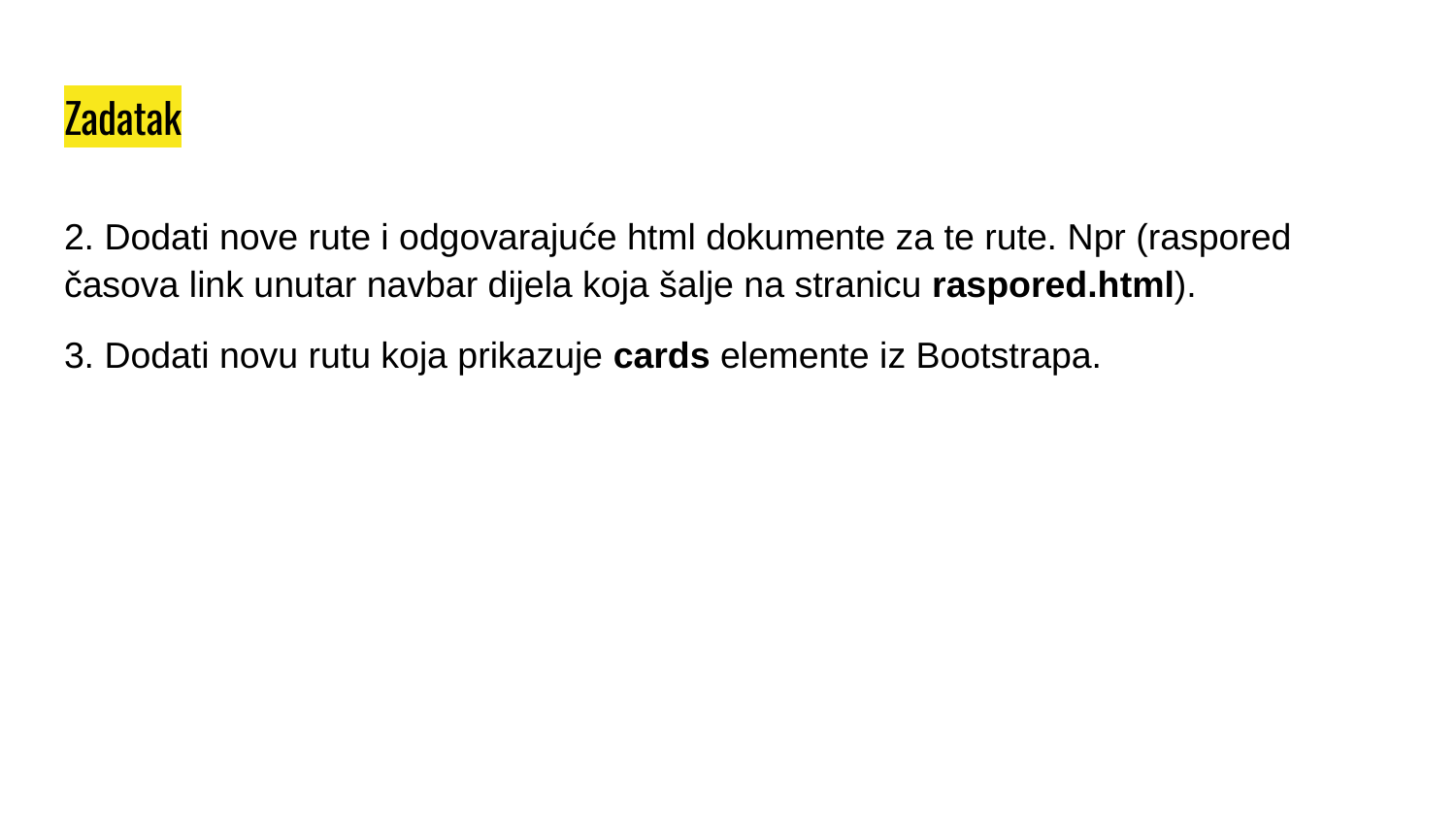

# Zadatak
2. Dodati nove rute i odgovarajuće html dokumente za te rute. Npr (raspored časova link unutar navbar dijela koja šalje na stranicu raspored.html).
3. Dodati novu rutu koja prikazuje cards elemente iz Bootstrapa.